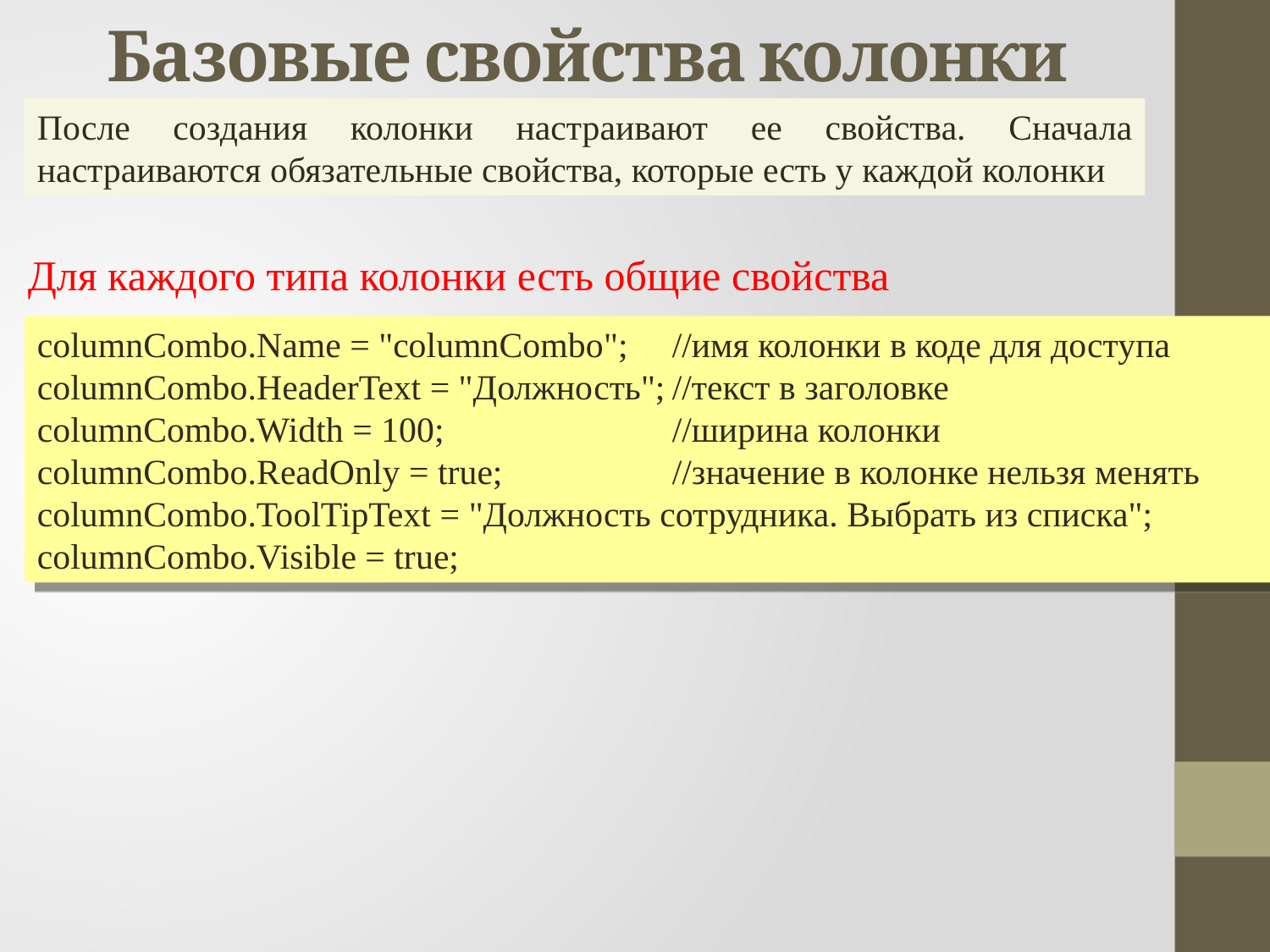

# Базовые свойства колонки
После создания колонки настраивают ее свойства. Сначала настраиваются обязательные свойства, которые есть у каждой колонки
 Для каждого типа колонки есть общие свойства
columnCombo.Name = "columnCombo";	//имя колонки в коде для доступа
columnCombo.HeaderText = "Должность";	//текст в заголовке
columnCombo.Width = 100; 		//ширина колонки
columnCombo.ReadOnly = true; 		//значение в колонке нельзя менять
columnCombo.ToolTipText = "Должность сотрудника. Выбрать из списка";
columnCombo.Visible = true;